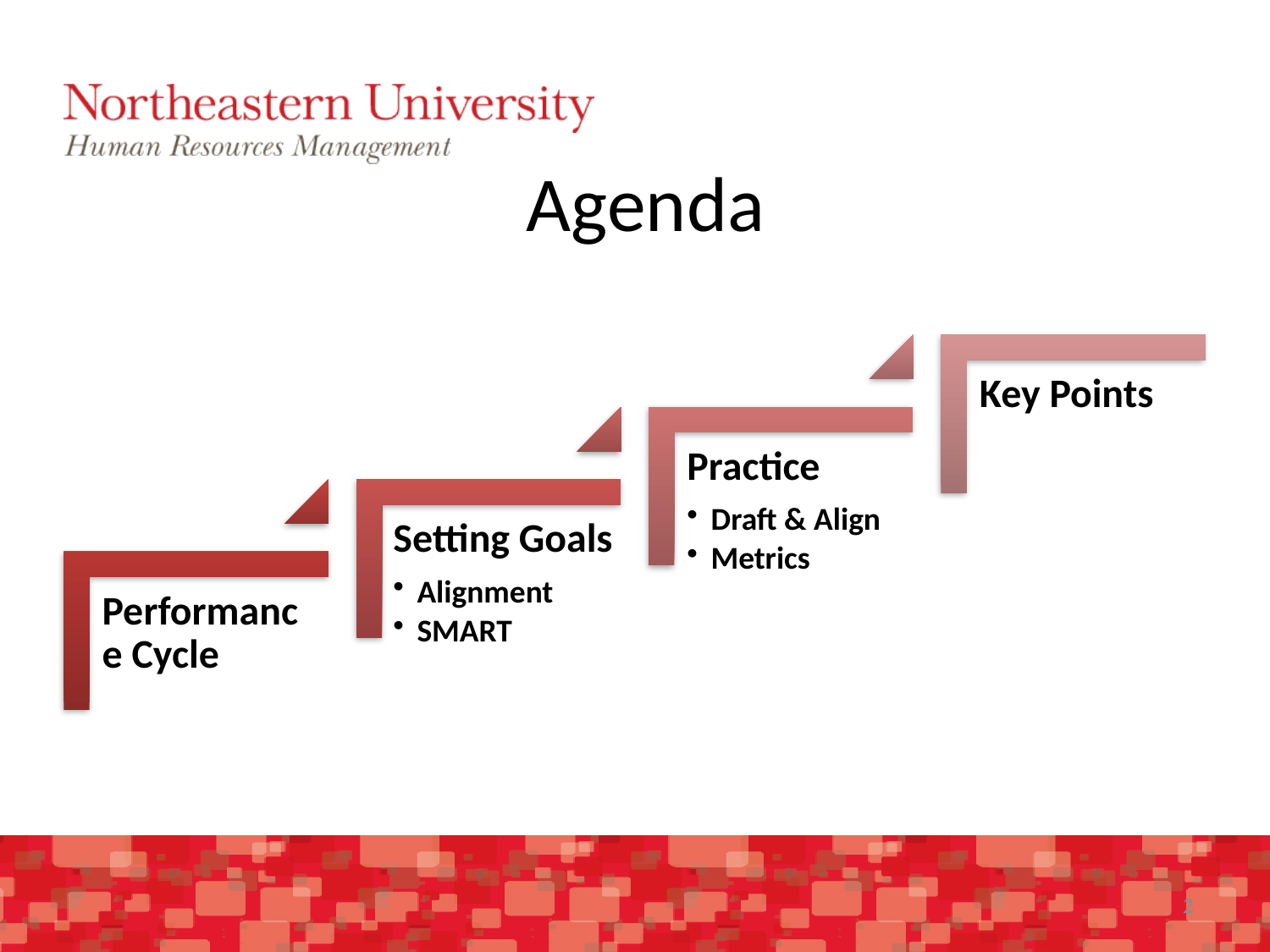

# Agenda
Performance Cycle
Setting Goals
Alignment
SMART
Practice
Draft & Align
Metrics
Key Points
2